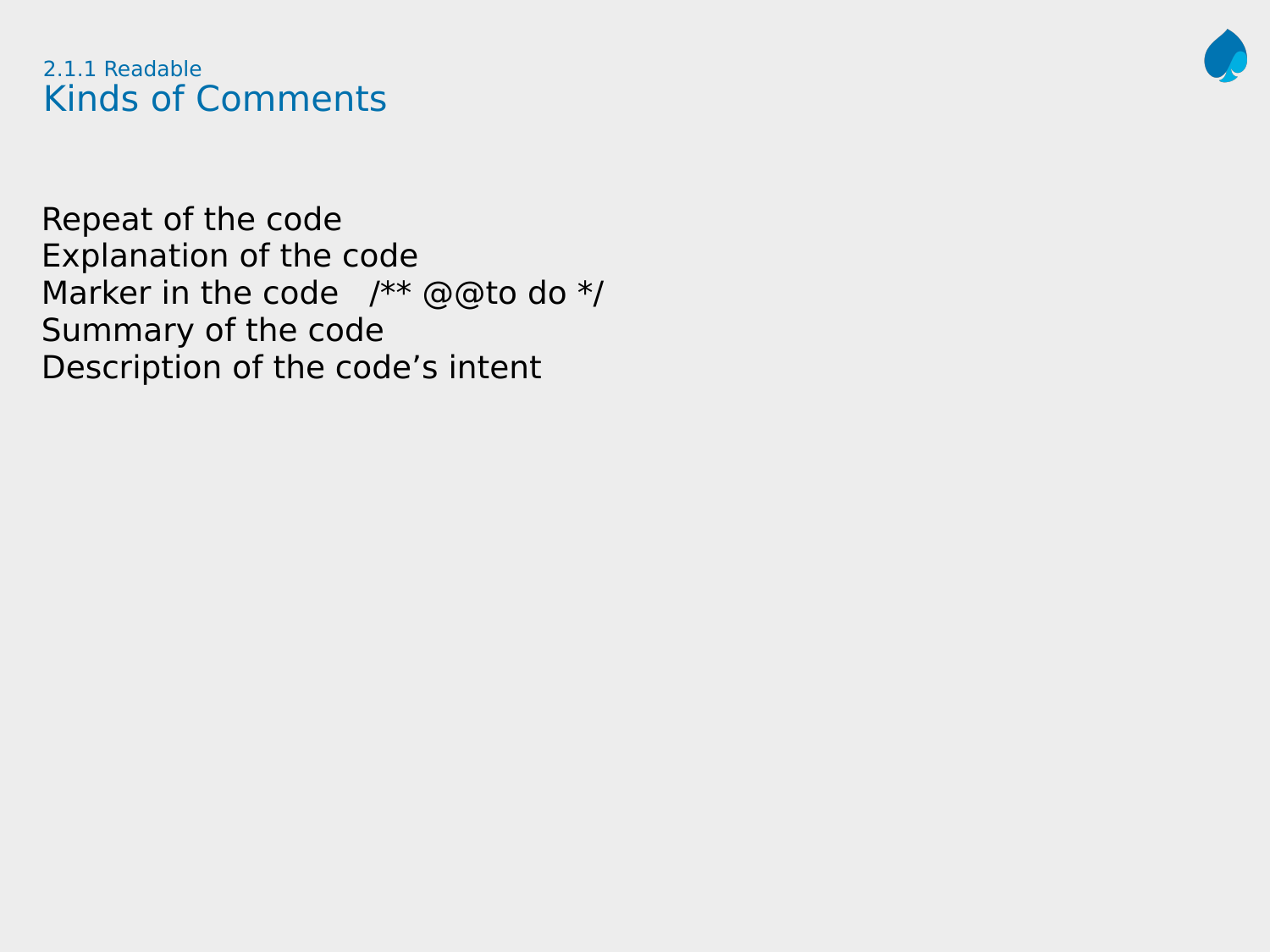

# 2.1.1 Readable Kinds of Comments
Repeat of the code
Explanation of the code
Marker in the code   /** @@to do */
Summary of the code
Description of the code’s intent